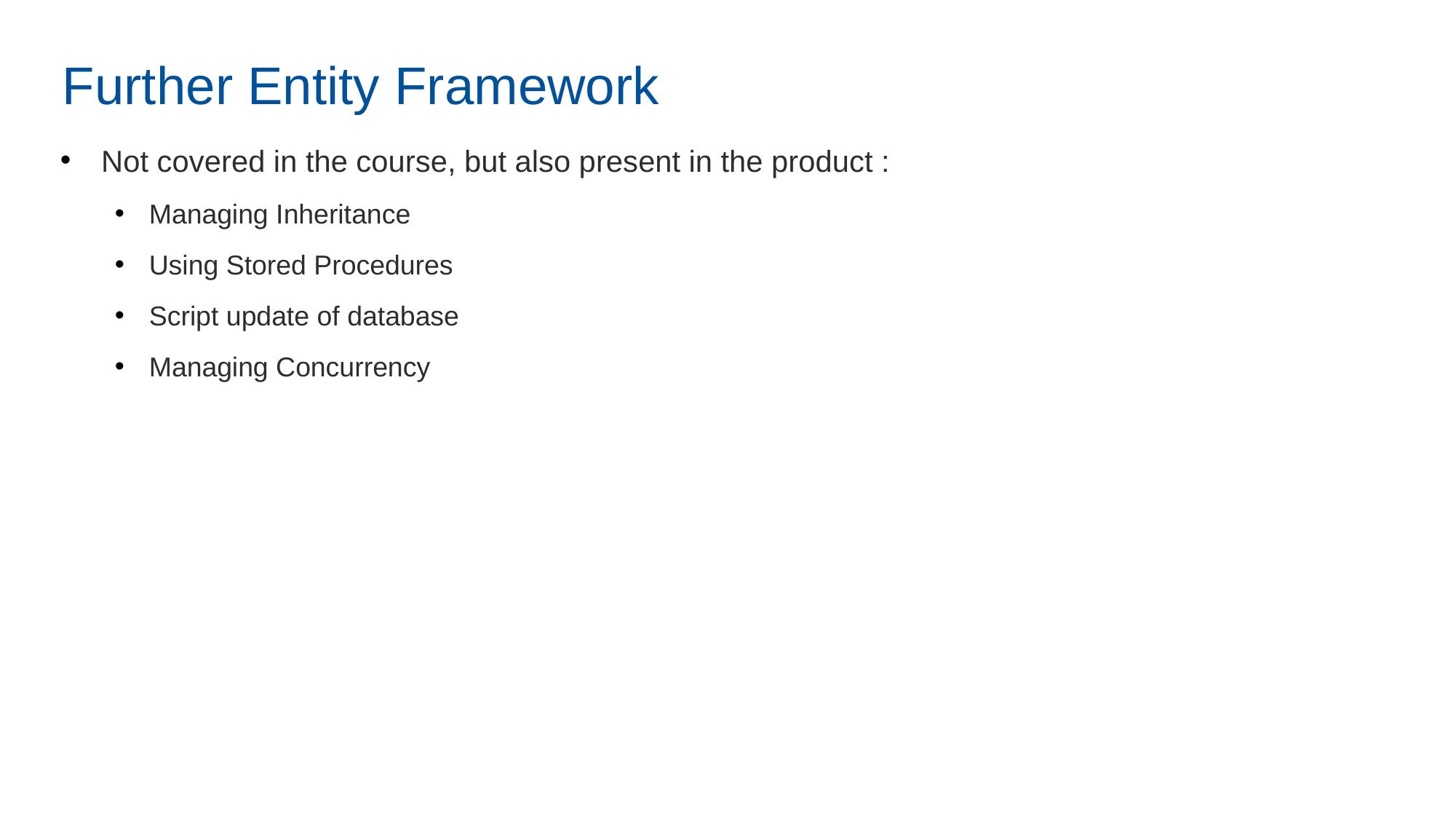

# Further Entity Framework
Not covered in the course, but also present in the product :
Managing Inheritance
Using Stored Procedures
Script update of database
Managing Concurrency